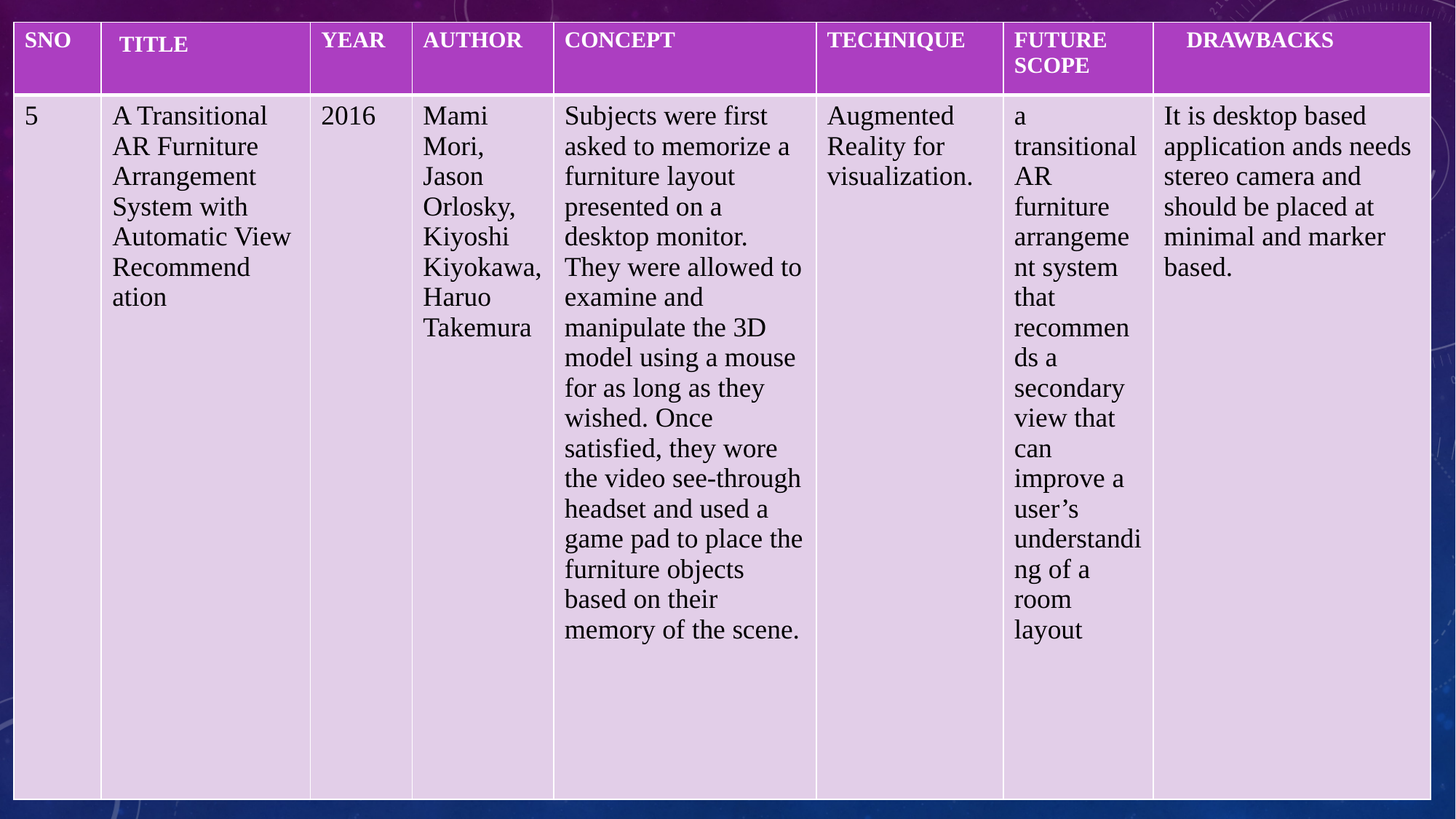

| SNO | TITLE | YEAR | AUTHOR | CONCEPT | TECHNIQUE | FUTURE SCOPE | DRAWBACKS |
| --- | --- | --- | --- | --- | --- | --- | --- |
| 5 | A Transitional AR Furniture Arrangement System with Automatic View Recommend ation | 2016 | Mami Mori, Jason Orlosky, Kiyoshi Kiyokawa, Haruo Takemura | Subjects were first asked to memorize a furniture layout presented on a desktop monitor. They were allowed to examine and manipulate the 3D model using a mouse for as long as they wished. Once satisfied, they wore the video see-through headset and used a game pad to place the furniture objects based on their memory of the scene. | Augmented Reality for visualization. | a transitional AR furniture arrangement system that recommends a secondary view that can improve a user’s understanding of a room layout | It is desktop based application ands needs stereo camera and should be placed at minimal and marker based. |